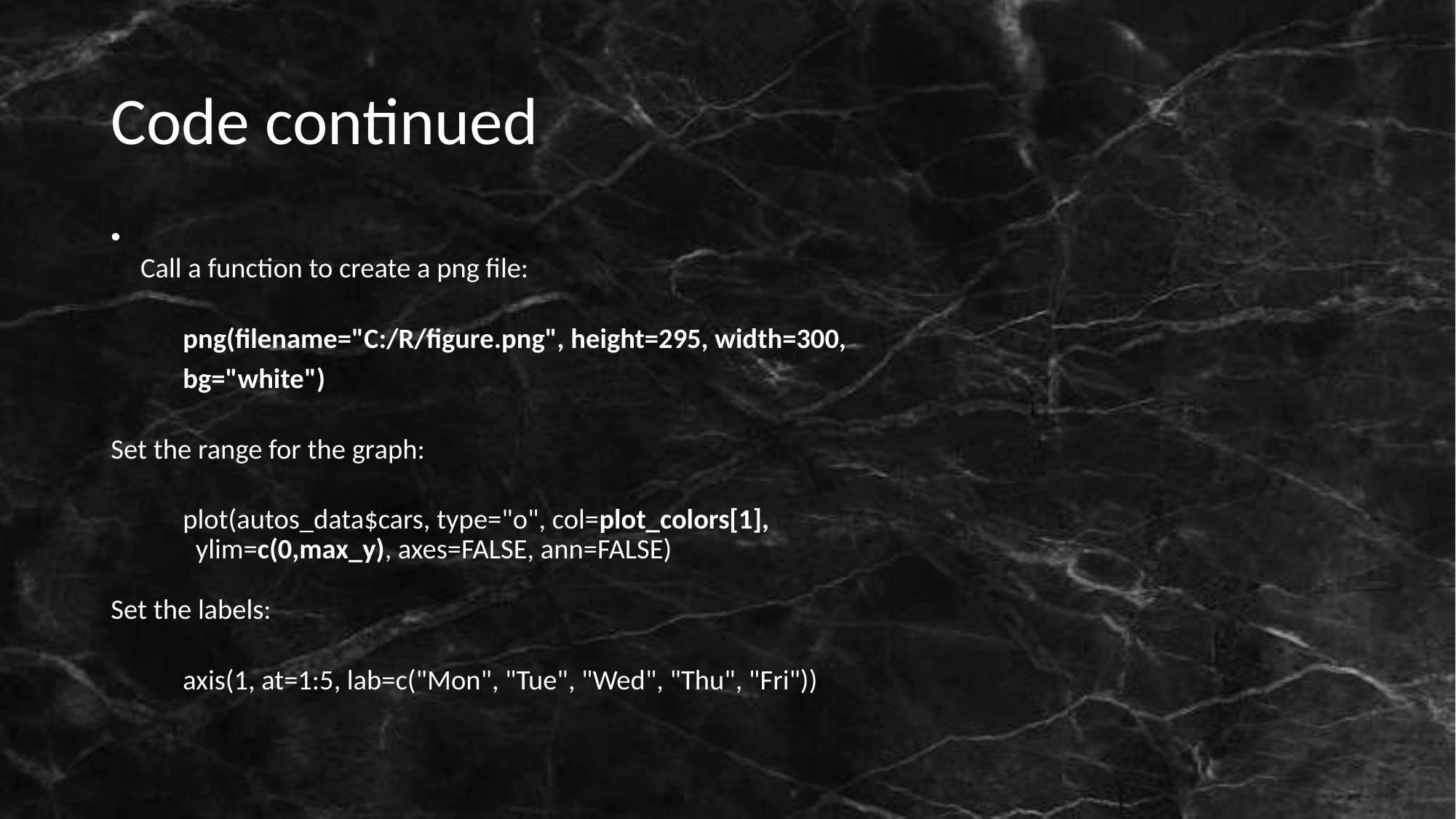

# Code continued
 Call a function to create a png file:
	png(filename="C:/R/figure.png", height=295, width=300,
	bg="white")
Set the range for the graph:
	plot(autos_data$cars, type="o", col=plot_colors[1],
	  ylim=c(0,max_y), axes=FALSE, ann=FALSE)
Set the labels:
	axis(1, at=1:5, lab=c("Mon", "Tue", "Wed", "Thu", "Fri"))